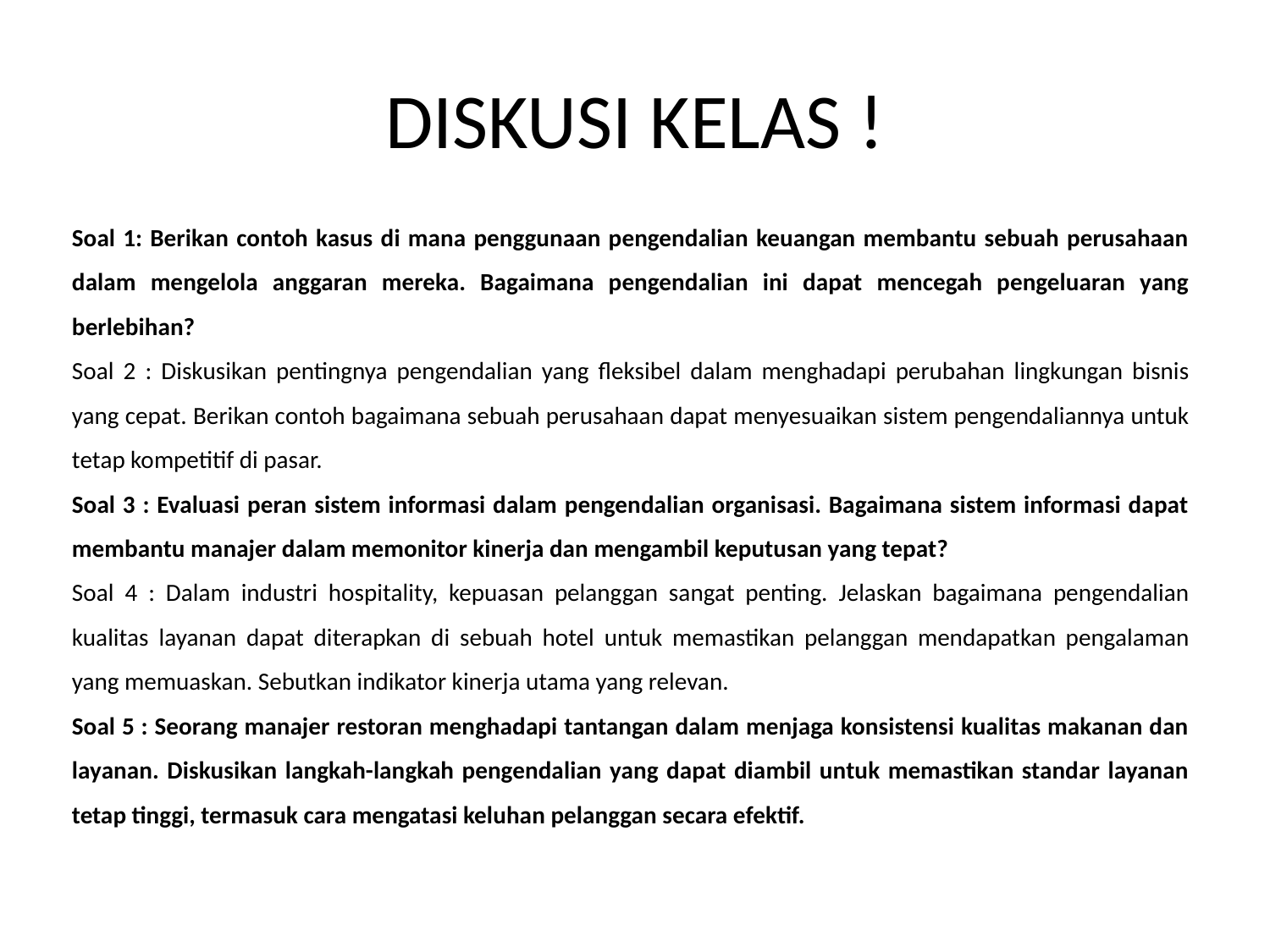

# DISKUSI KELAS !
Soal 1: Berikan contoh kasus di mana penggunaan pengendalian keuangan membantu sebuah perusahaan dalam mengelola anggaran mereka. Bagaimana pengendalian ini dapat mencegah pengeluaran yang berlebihan?
Soal 2 : Diskusikan pentingnya pengendalian yang fleksibel dalam menghadapi perubahan lingkungan bisnis yang cepat. Berikan contoh bagaimana sebuah perusahaan dapat menyesuaikan sistem pengendaliannya untuk tetap kompetitif di pasar.
Soal 3 : Evaluasi peran sistem informasi dalam pengendalian organisasi. Bagaimana sistem informasi dapat membantu manajer dalam memonitor kinerja dan mengambil keputusan yang tepat?
Soal 4 : Dalam industri hospitality, kepuasan pelanggan sangat penting. Jelaskan bagaimana pengendalian kualitas layanan dapat diterapkan di sebuah hotel untuk memastikan pelanggan mendapatkan pengalaman yang memuaskan. Sebutkan indikator kinerja utama yang relevan.
Soal 5 : Seorang manajer restoran menghadapi tantangan dalam menjaga konsistensi kualitas makanan dan layanan. Diskusikan langkah-langkah pengendalian yang dapat diambil untuk memastikan standar layanan tetap tinggi, termasuk cara mengatasi keluhan pelanggan secara efektif.